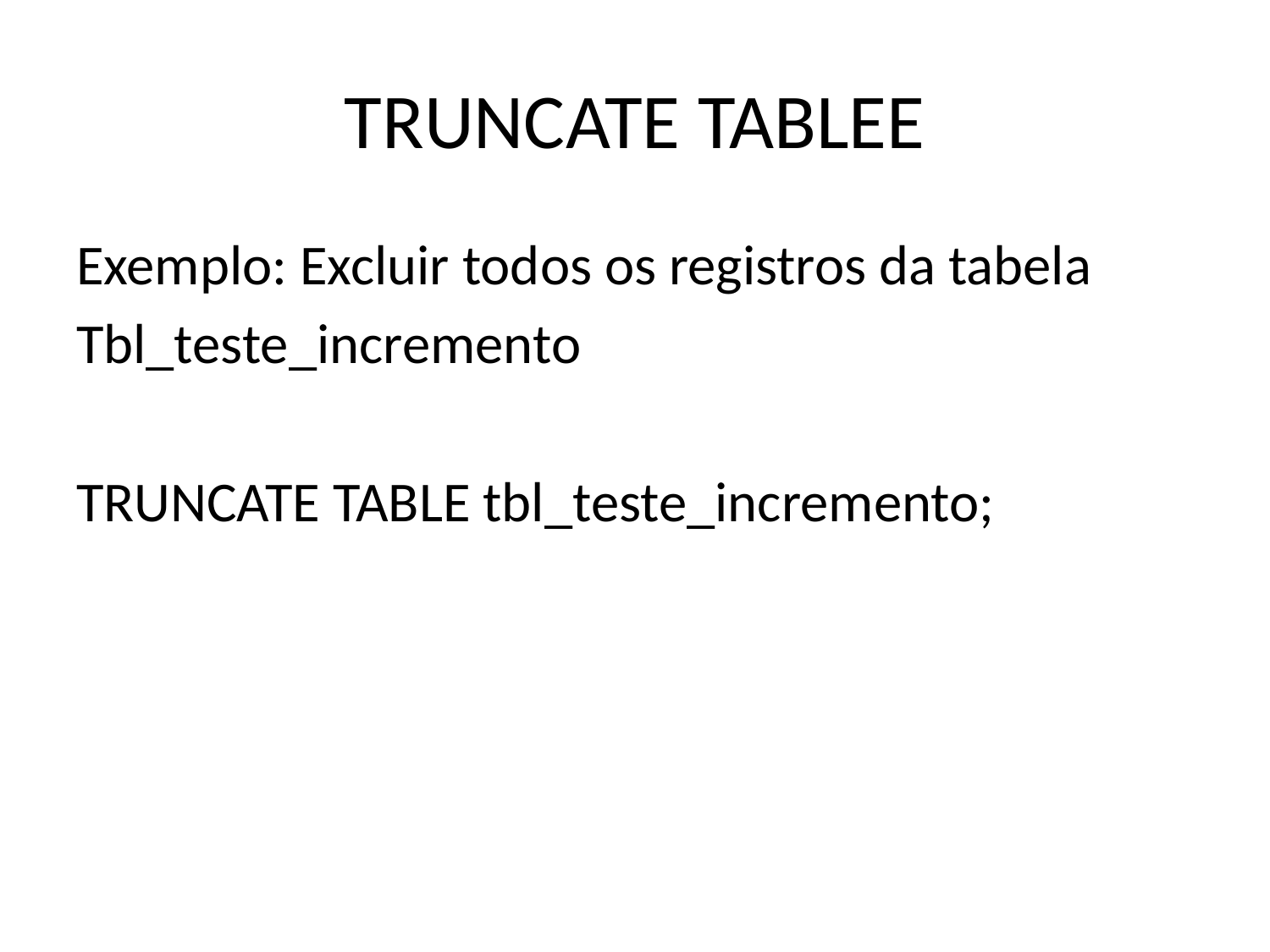

# TRUNCATE TABLEE
Exemplo: Excluir todos os registros da tabela
Tbl_teste_incremento

TRUNCATE TABLE tbl_teste_incremento;